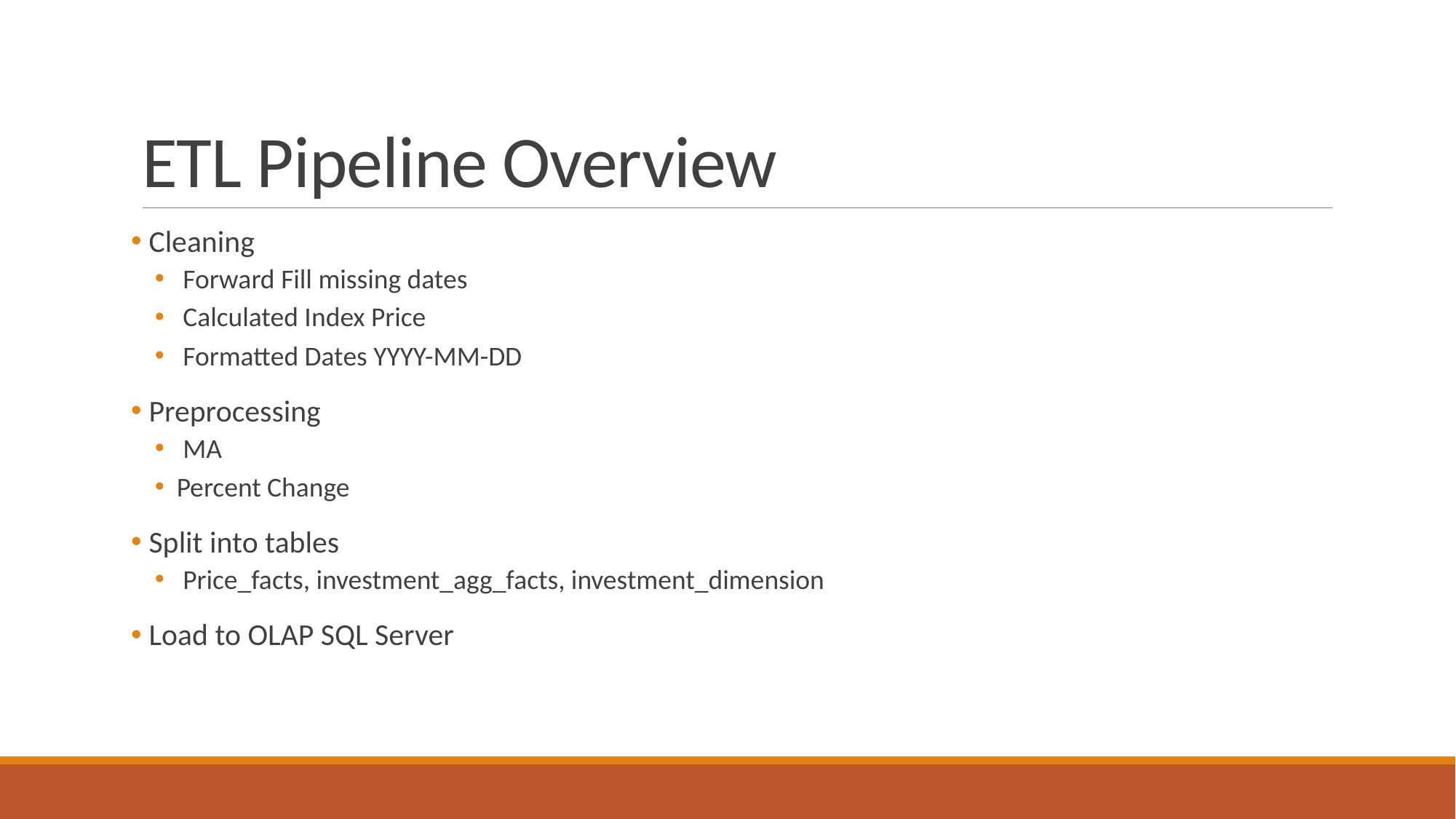

# ETL Pipeline Overview
 Cleaning
 Forward Fill missing dates
 Calculated Index Price
 Formatted Dates YYYY-MM-DD
 Preprocessing
 MA
Percent Change
 Split into tables
 Price_facts, investment_agg_facts, investment_dimension
 Load to OLAP SQL Server